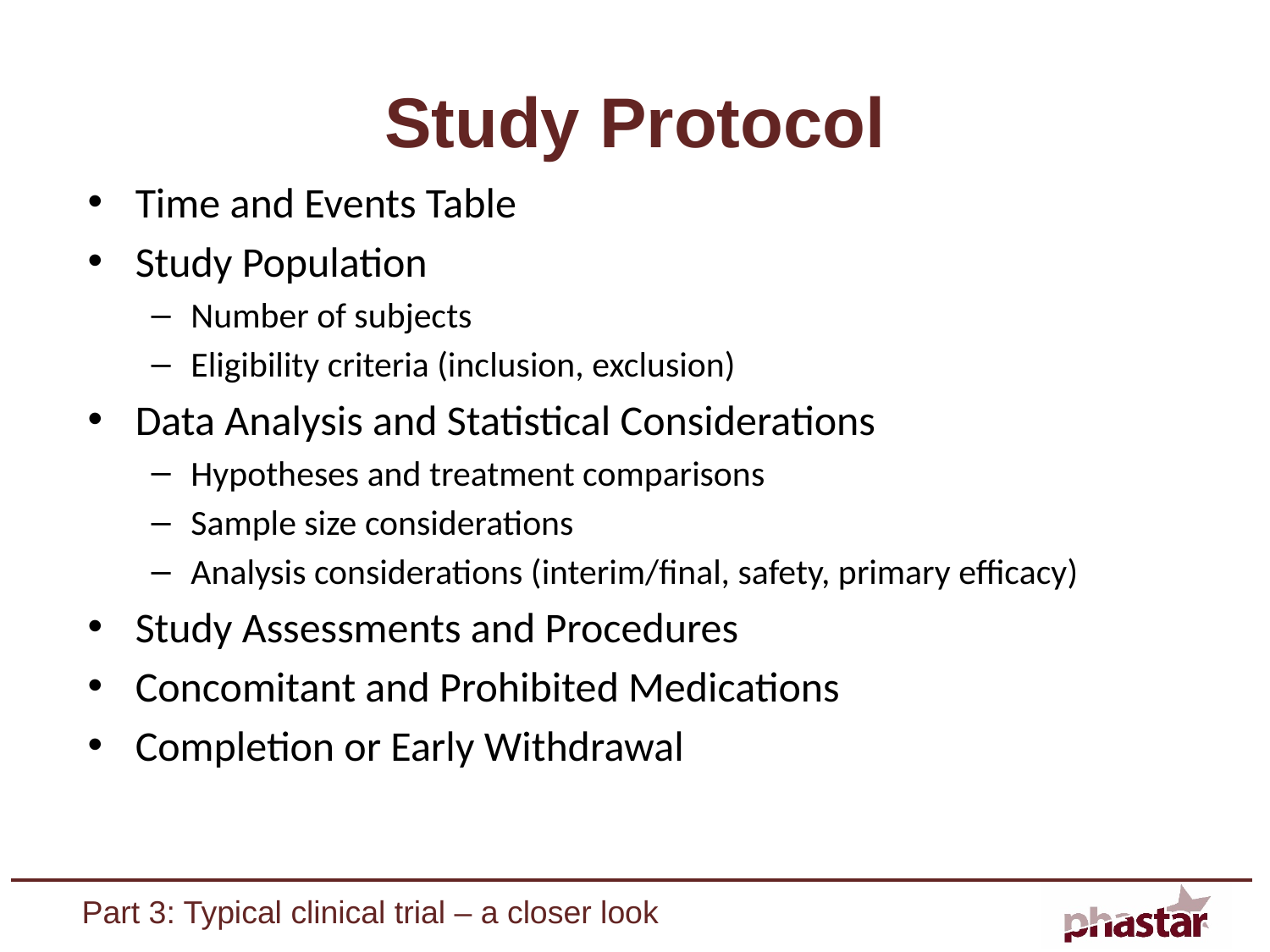

# Study Protocol
Time and Events Table
Study Population
Number of subjects
Eligibility criteria (inclusion, exclusion)
Data Analysis and Statistical Considerations
Hypotheses and treatment comparisons
Sample size considerations
Analysis considerations (interim/final, safety, primary efficacy)
Study Assessments and Procedures
Concomitant and Prohibited Medications
Completion or Early Withdrawal
Part 3: Typical clinical trial – a closer look